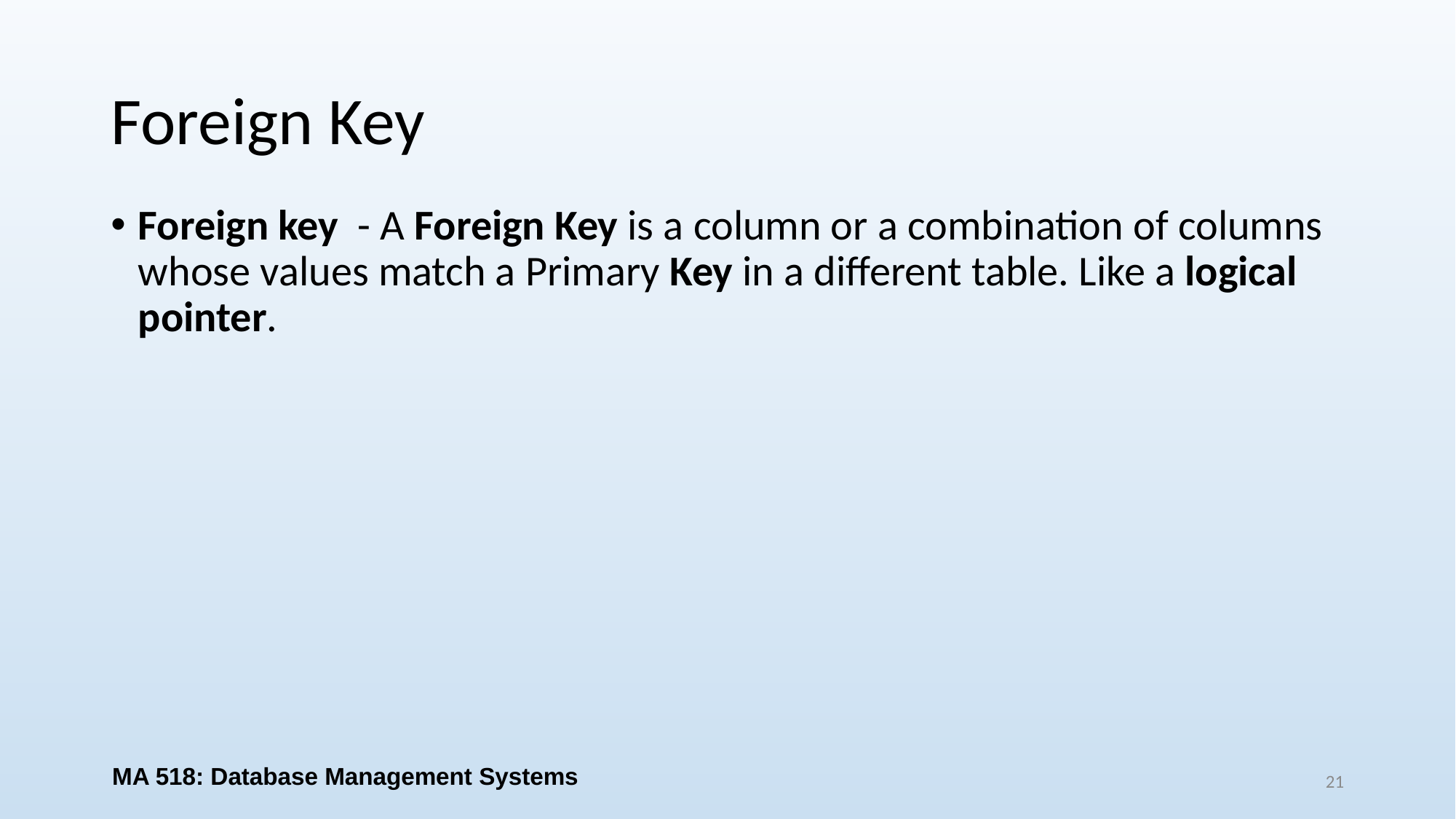

# Foreign Key
Foreign key  - A Foreign Key is a column or a combination of columns whose values match a Primary Key in a different table. Like a logical pointer.
MA 518: Database Management Systems
21